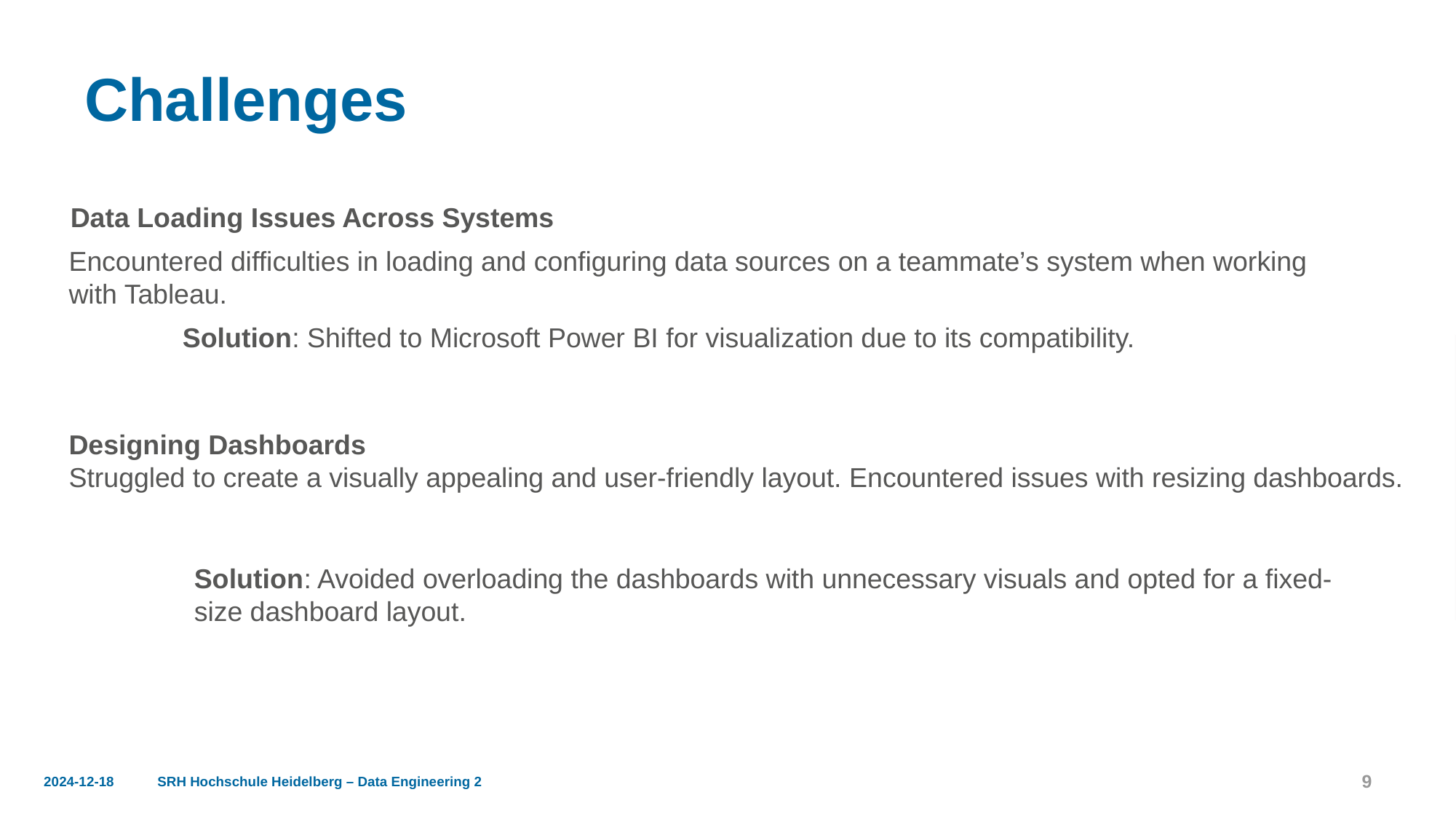

# Challenges
Data Loading Issues Across Systems
Encountered difficulties in loading and configuring data sources on a teammate’s system when working with Tableau.
Solution: Shifted to Microsoft Power BI for visualization due to its compatibility.
Designing Dashboards
Struggled to create a visually appealing and user-friendly layout. Encountered issues with resizing dashboards.
Solution: Avoided overloading the dashboards with unnecessary visuals and opted for a fixed-size dashboard layout.

2024-12-18
SRH Hochschule Heidelberg – Data Engineering 2
9